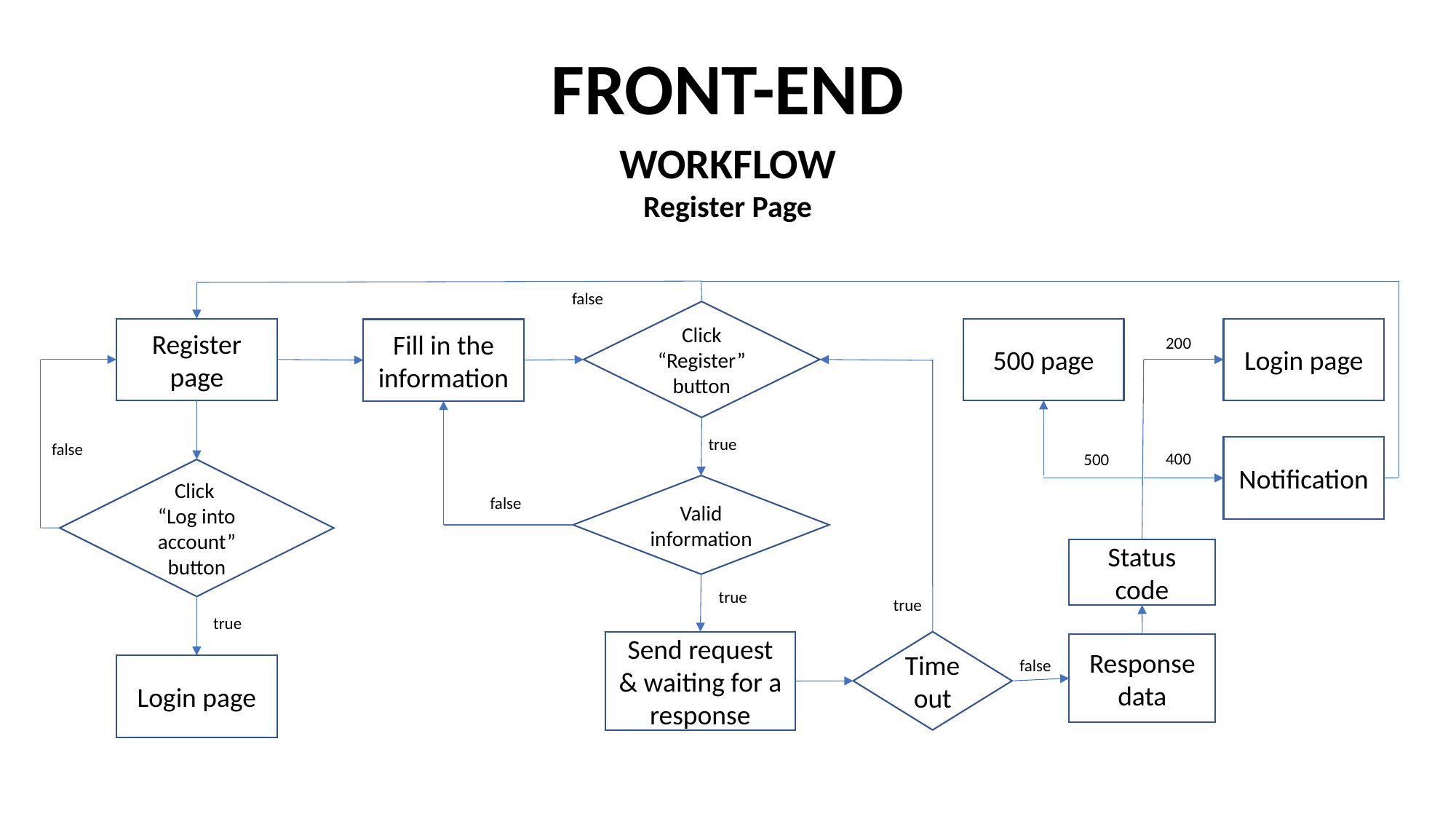

FRONT-END
WORKFLOW
Register Page
false
Click “Register” button
500 page
Login page
Register page
Fill in the information
200
true
false
Notification
400
500
Click
“Log into account” button
Valid information
false
Status code
true
true
true
Send request & waiting for a response
Time out
Response data
false
Login page